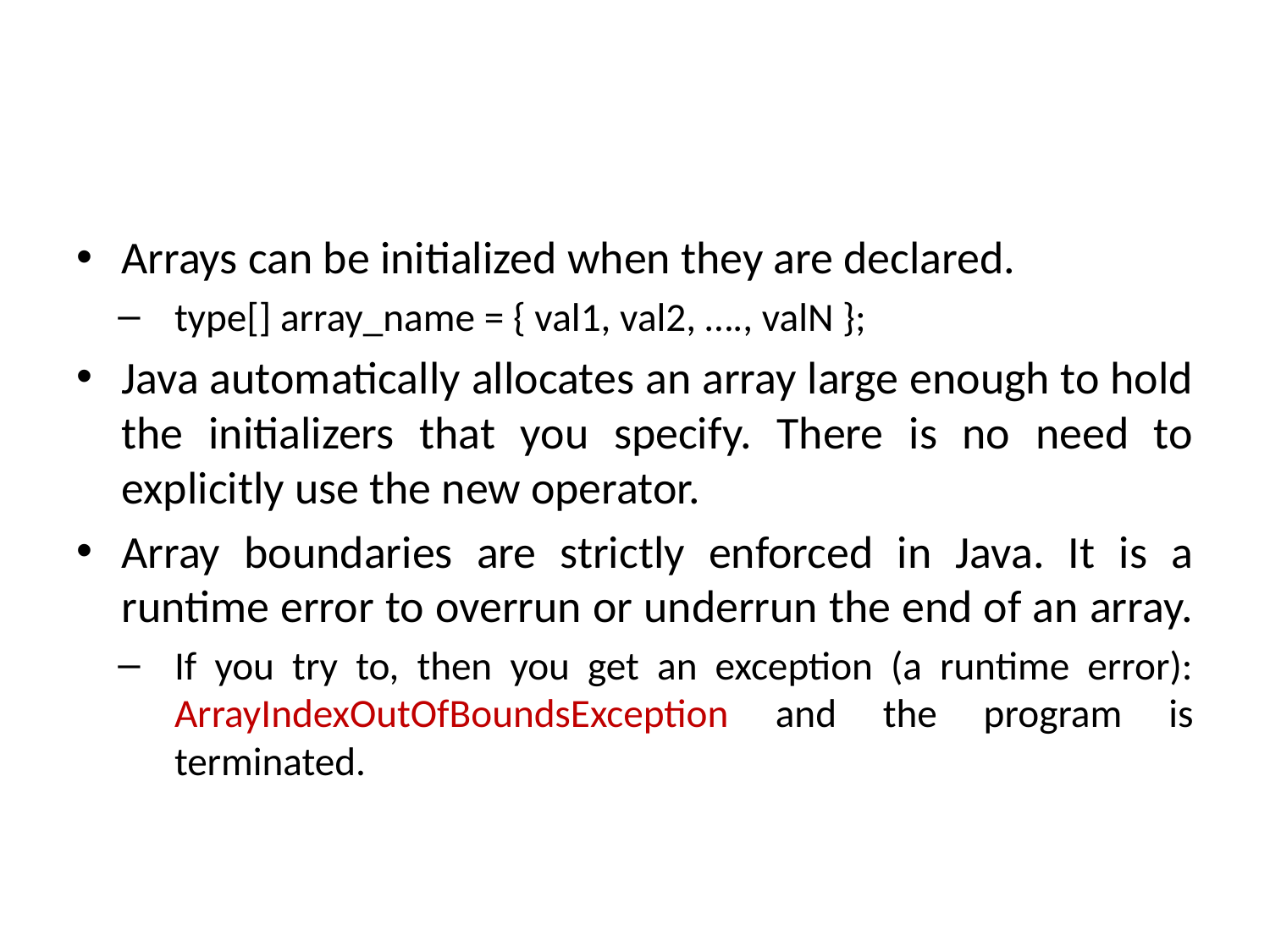

#
Arrays can be initialized when they are declared.
type[] array_name = { val1, val2, …., valN };
Java automatically allocates an array large enough to hold the initializers that you specify. There is no need to explicitly use the new operator.
Array boundaries are strictly enforced in Java. It is a runtime error to overrun or underrun the end of an array.
If you try to, then you get an exception (a runtime error): ArrayIndexOutOfBoundsException and the program is terminated.